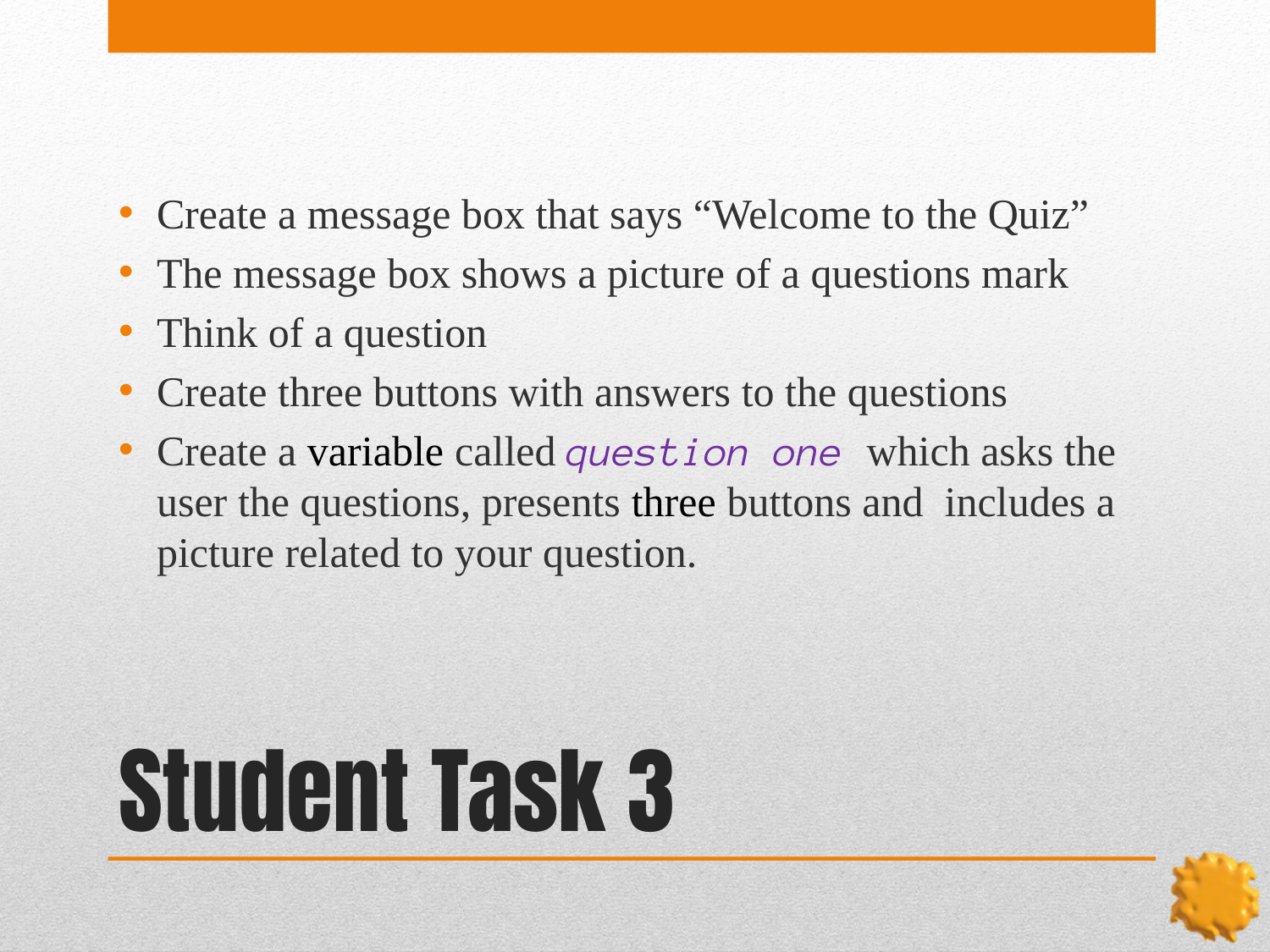

Create a message box that says “Welcome to the Quiz”
The message box shows a picture of a questions mark
Think of a question
Create three buttons with answers to the questions
Create a variable called question one which asks the user the questions, presents three buttons and  includes a picture related to your question.
# Student Task 3